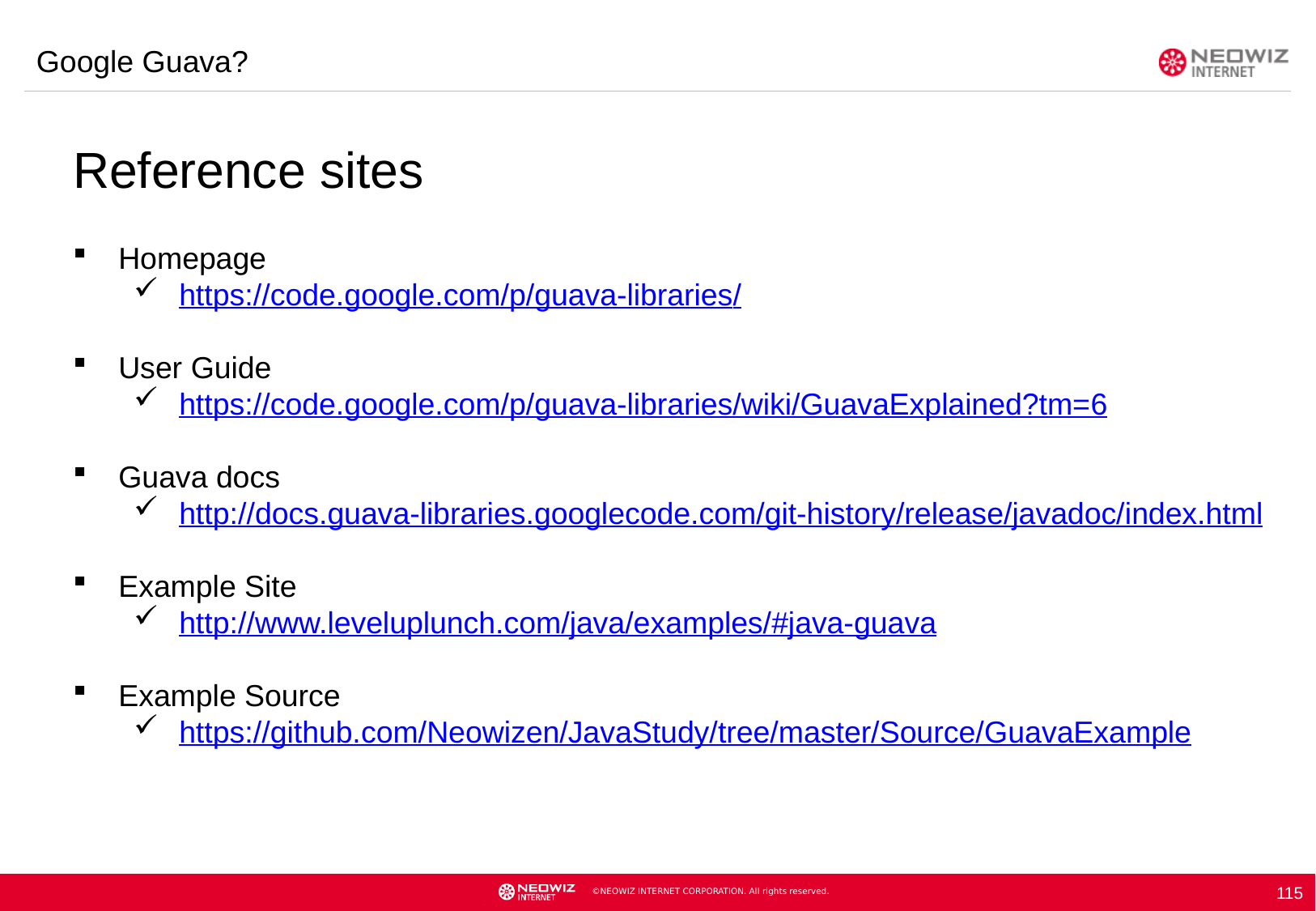

Google Guava?

Reference sites

Homepage
https://code.google.com/p/guava-libraries/

User Guide
https://code.google.com/p/guava-libraries/wiki/GuavaExplained?tm=6

Guava docs
http://docs.guava-libraries.googlecode.com/git-history/release/javadoc/index.html

Example Site
http://www.leveluplunch.com/java/examples/#java-guava

Example Source
https://github.com/Neowizen/JavaStudy/tree/master/Source/GuavaExample

115